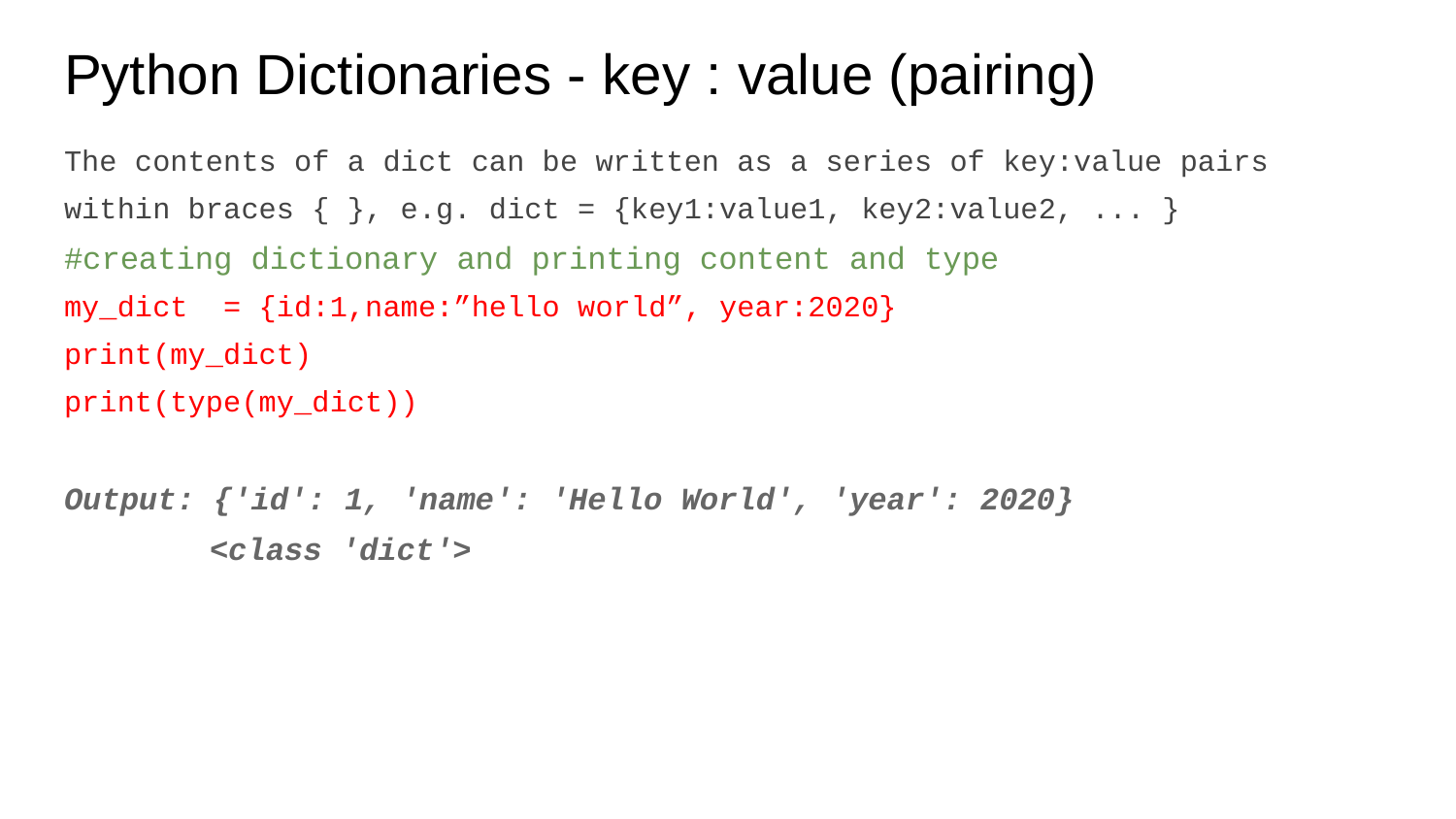

# Python Dictionaries - key : value (pairing)

The contents of a dict can be written as a series of key:value pairs within braces { }, e.g. dict = {key1:value1, key2:value2, ... }
#creating dictionary and printing content and type
my_dict  = {id:1,name:”hello world”, year:2020}
print(my_dict)
print(type(my_dict))

Output: {'id': 1, 'name': 'Hello World', 'year': 2020}
<class 'dict'>